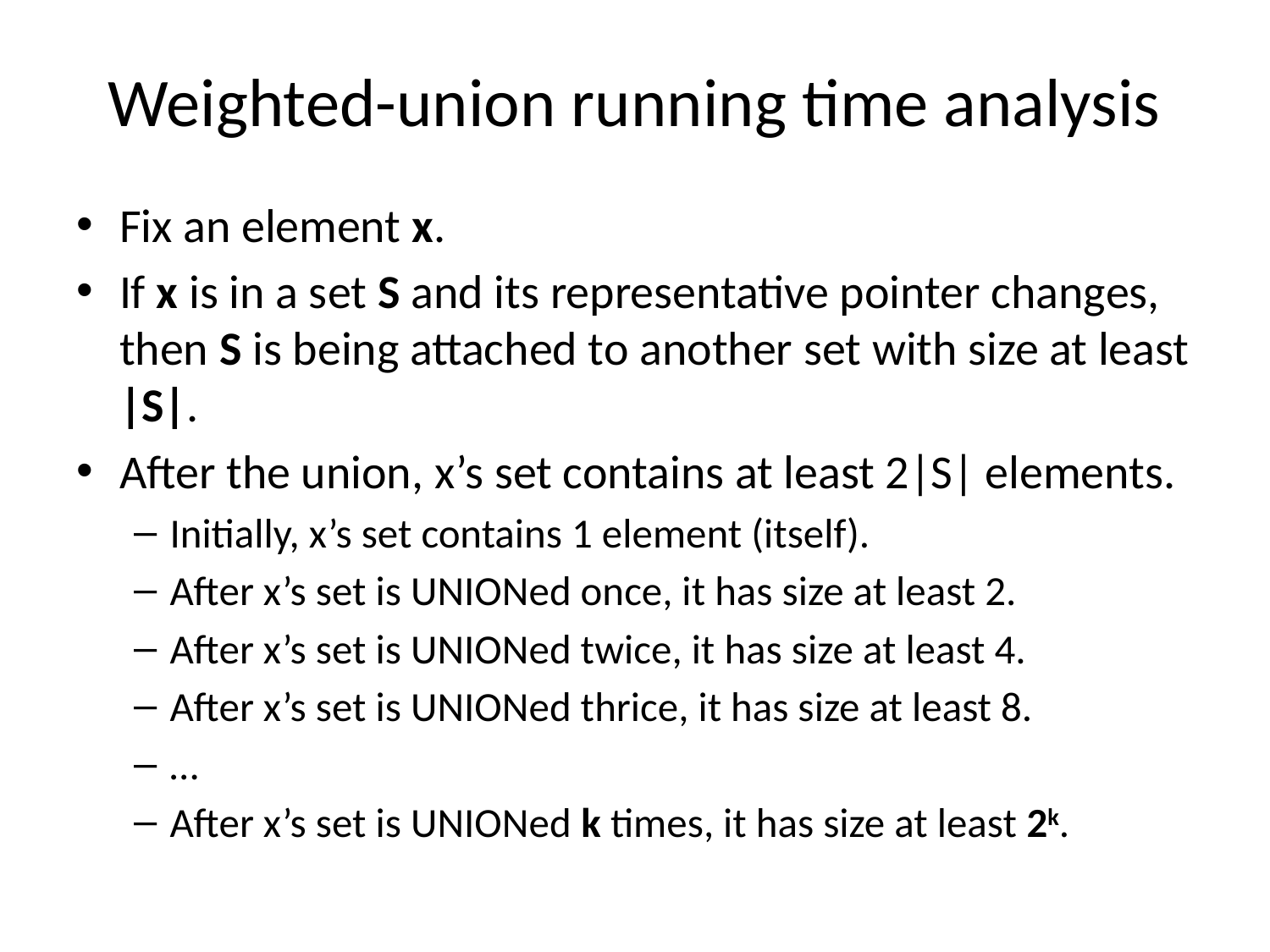

# Weighted-union running time analysis
Fix an element x.
If x is in a set S and its representative pointer changes, then S is being attached to another set with size at least |S|.
After the union, x’s set contains at least 2|S| elements.
Initially, x’s set contains 1 element (itself).
After x’s set is UNIONed once, it has size at least 2.
After x’s set is UNIONed twice, it has size at least 4.
After x’s set is UNIONed thrice, it has size at least 8.
…
After x’s set is UNIONed k times, it has size at least 2k.